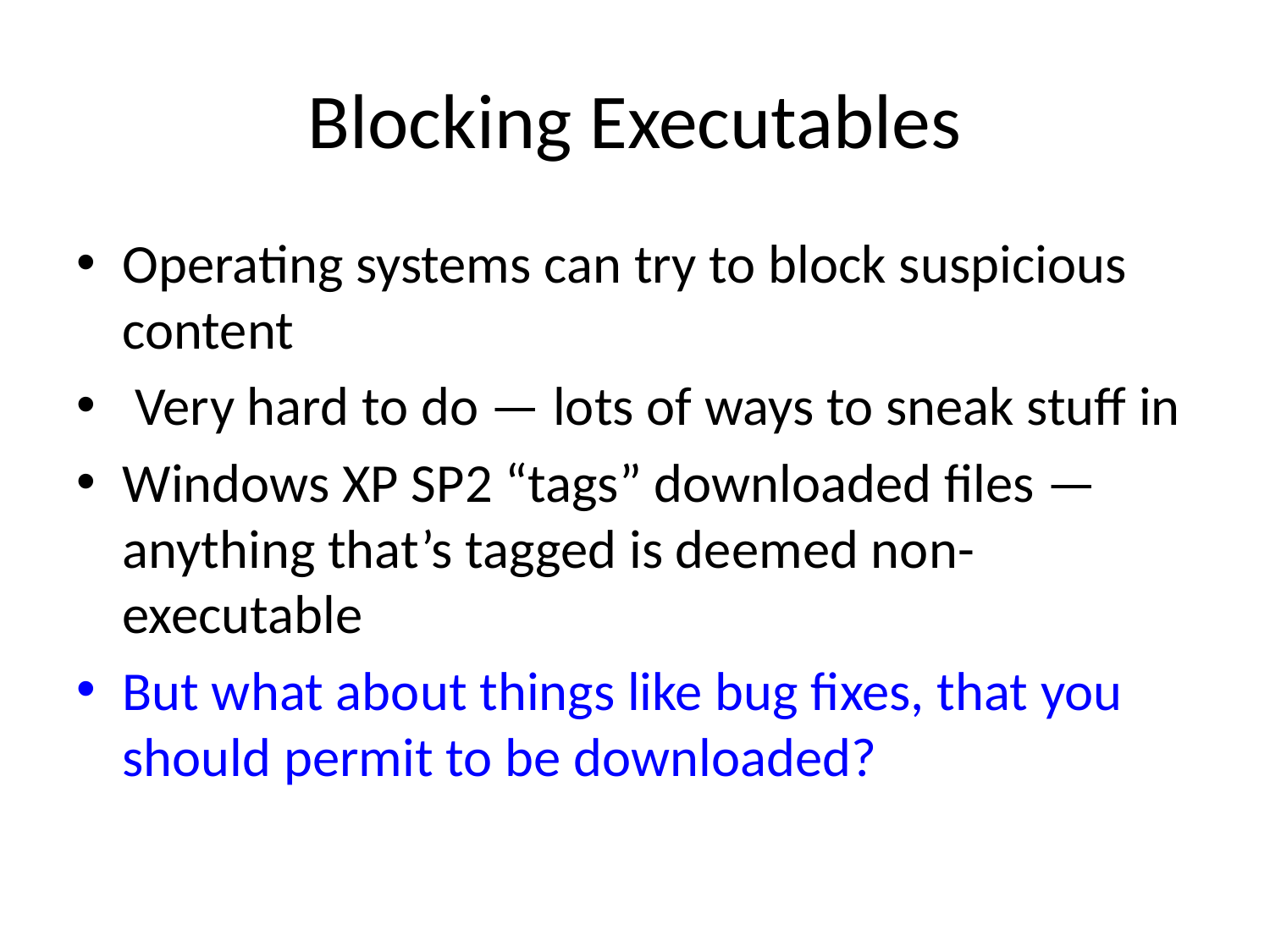

# Blocking Executables
Operating systems can try to block suspicious content
 Very hard to do — lots of ways to sneak stuff in
Windows XP SP2 “tags” downloaded files — anything that’s tagged is deemed non-executable
But what about things like bug fixes, that you should permit to be downloaded?